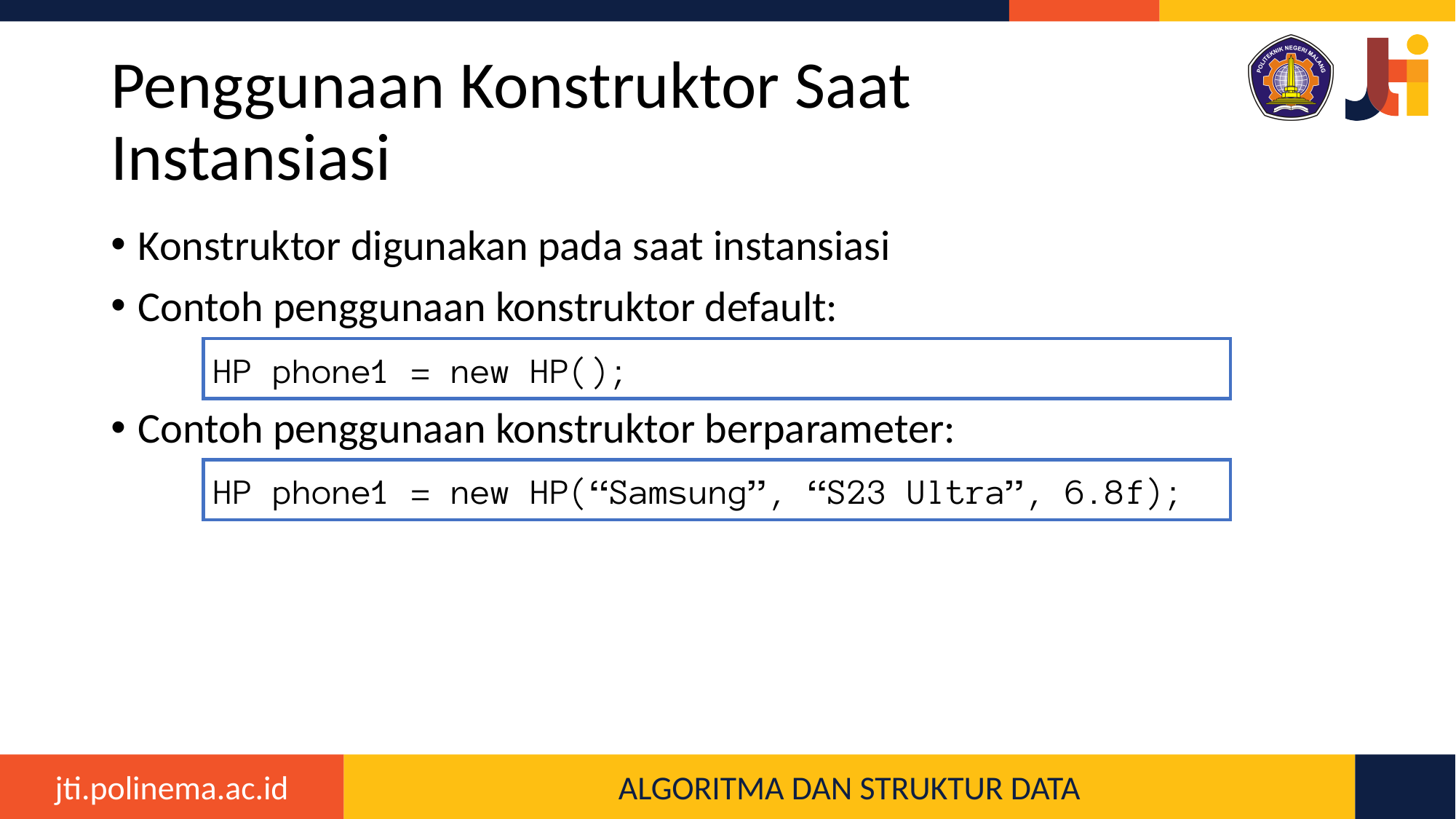

# Penggunaan Konstruktor Saat Instansiasi
Konstruktor digunakan pada saat instansiasi
Contoh penggunaan konstruktor default:

Contoh penggunaan konstruktor berparameter:
HP phone1 = new HP();
HP phone1 = new HP(“Samsung”, “S23 Ultra”, 6.8f);